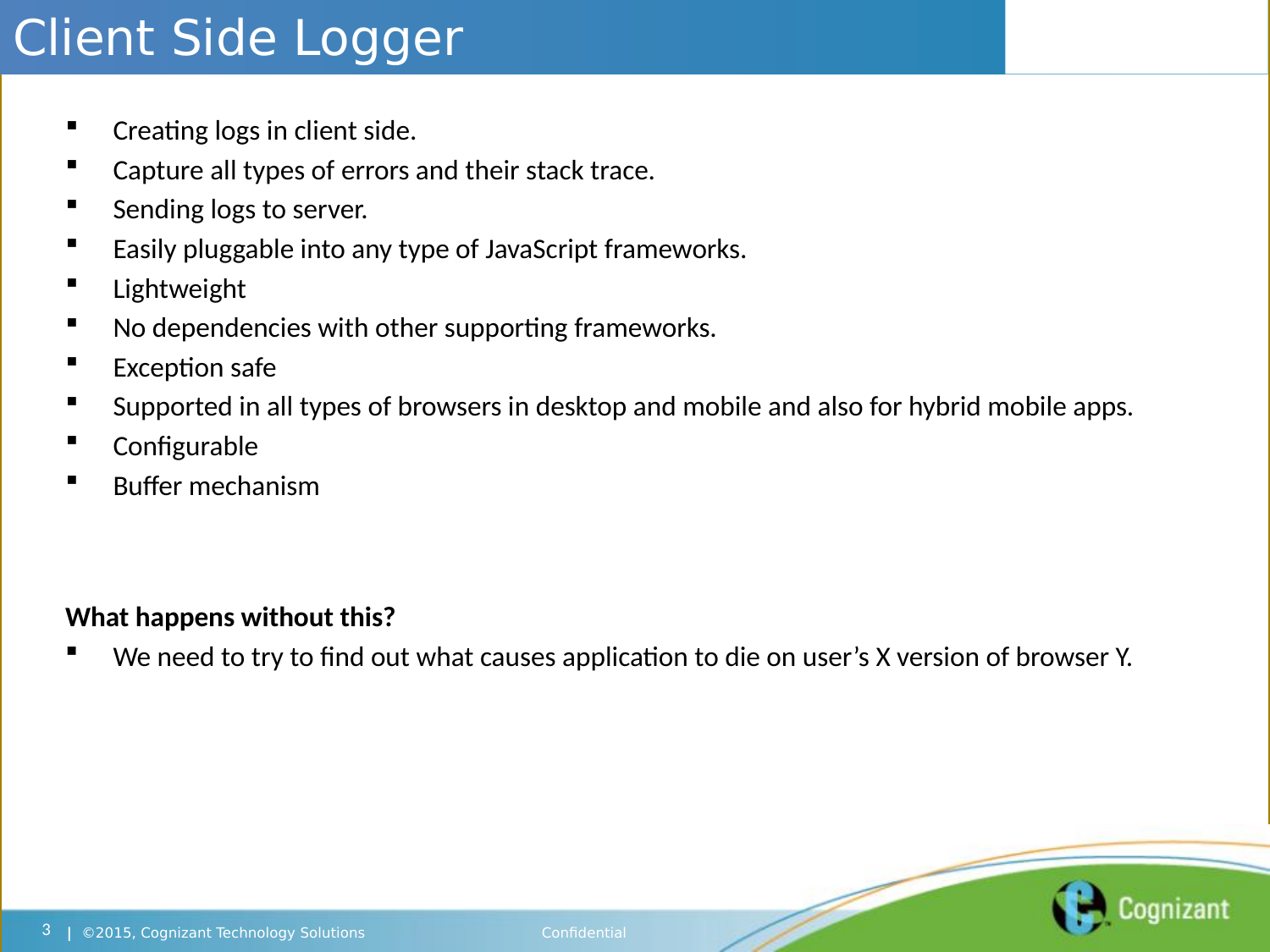

# Client Side Logger
Creating logs in client side.
Capture all types of errors and their stack trace.
Sending logs to server.
Easily pluggable into any type of JavaScript frameworks.
Lightweight
No dependencies with other supporting frameworks.
Exception safe
Supported in all types of browsers in desktop and mobile and also for hybrid mobile apps.
Configurable
Buffer mechanism
What happens without this?
We need to try to find out what causes application to die on user’s X version of browser Y.